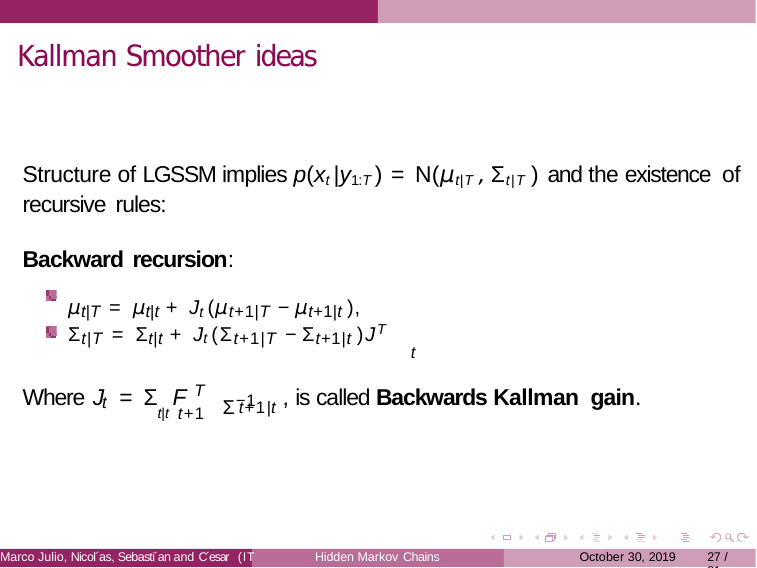

Kallman Smoother ideas
Structure of LGSSM implies p(xt |y1:T ) = N(µt|T , Σt|T ) and the existence  of recursive rules:

Backward recursion:
µt|T = µt|t + Jt (µt+1|T − µt+1|t ),
Σt|T = Σt|t + Jt (Σt+1|T − Σt+1|t )JT
t

Σ−1
T
Where J  = Σ	F
, is called Backwards Kallman gain.
t
t|t t+1
t+1|t

Marco Julio, Nicol´as, Sebasti´an and C´esar
Hidden Markov Chains
October 30, 2019
27 / 31
(IT